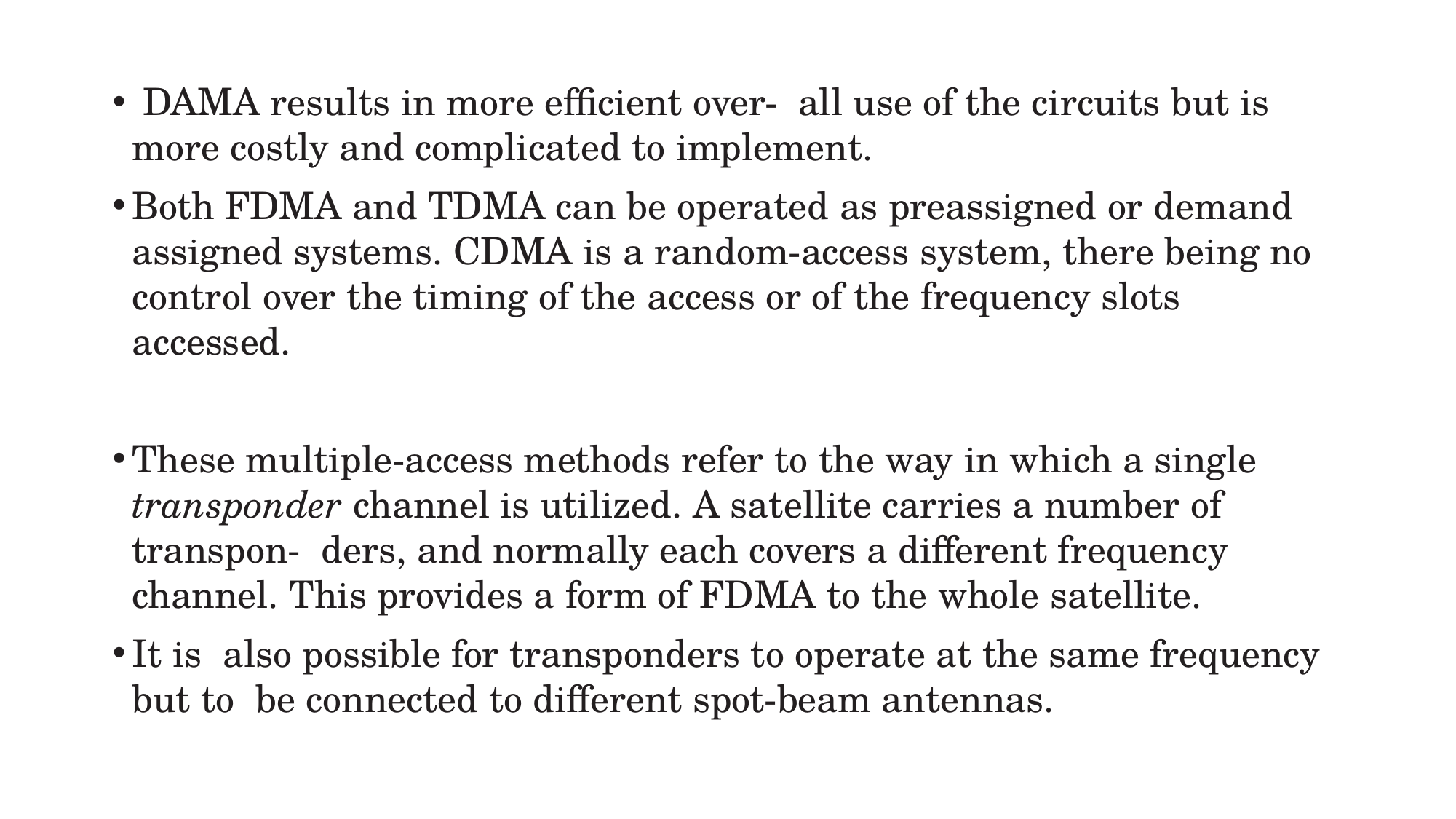

DAMA results in more efficient over-  all use of the circuits but is more costly and complicated to implement.
Both FDMA and TDMA can be operated as preassigned or demand  assigned systems. CDMA is a random-access system, there being no  control over the timing of the access or of the frequency slots accessed.

These multiple-access methods refer to the way in which a single  transponder channel is utilized. A satellite carries a number of transpon-  ders, and normally each covers a different frequency channel. This provides a form of FDMA to the whole satellite.
It is  also possible for transponders to operate at the same frequency but to  be connected to different spot-beam antennas.